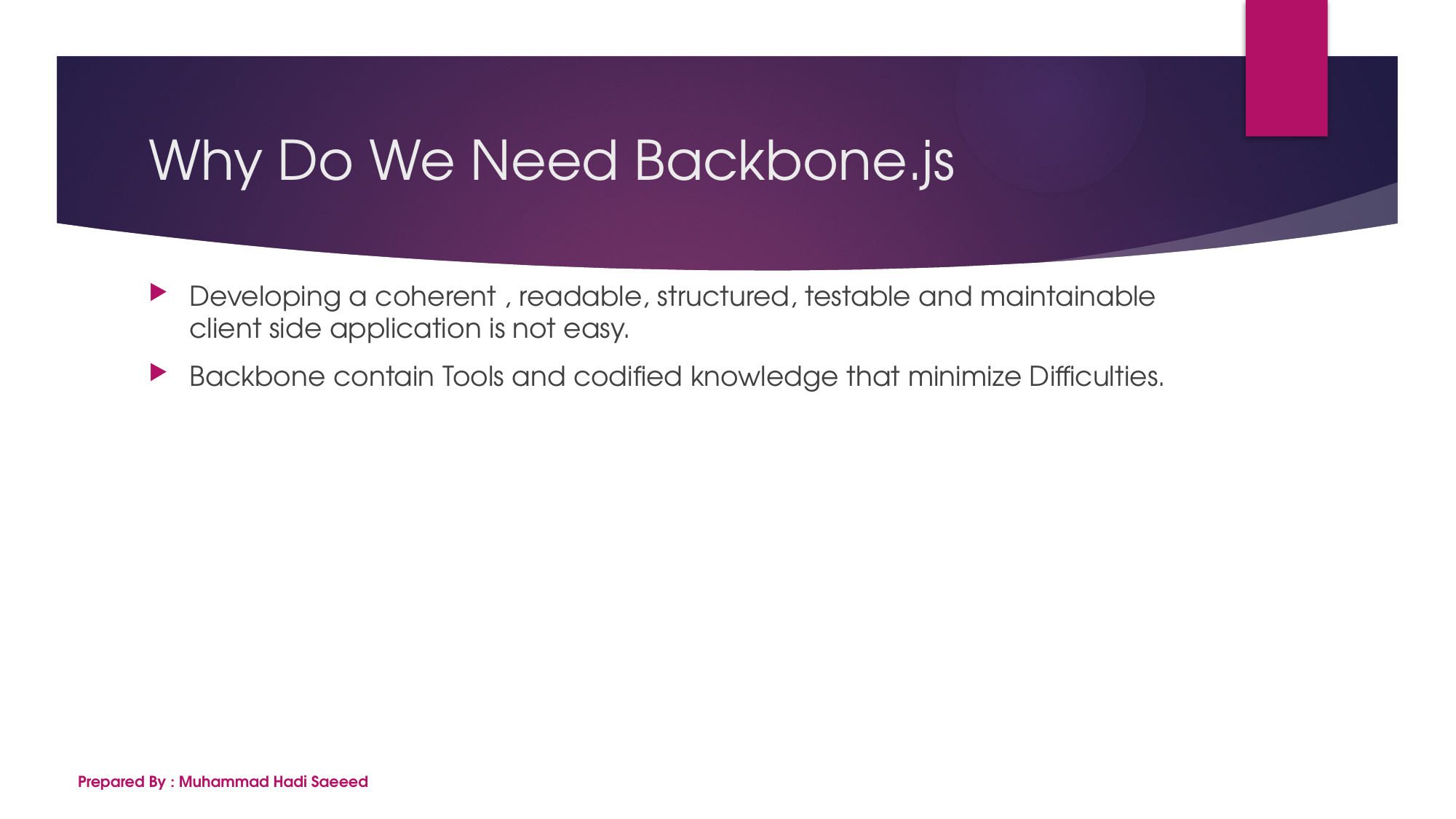

# Why Do We Need Backbone.js
Developing a coherent , readable, structured, testable and maintainable client side application is not easy.
Backbone contain Tools and codified knowledge that minimize Difficulties.
Prepared By : Muhammad Hadi Saeeed